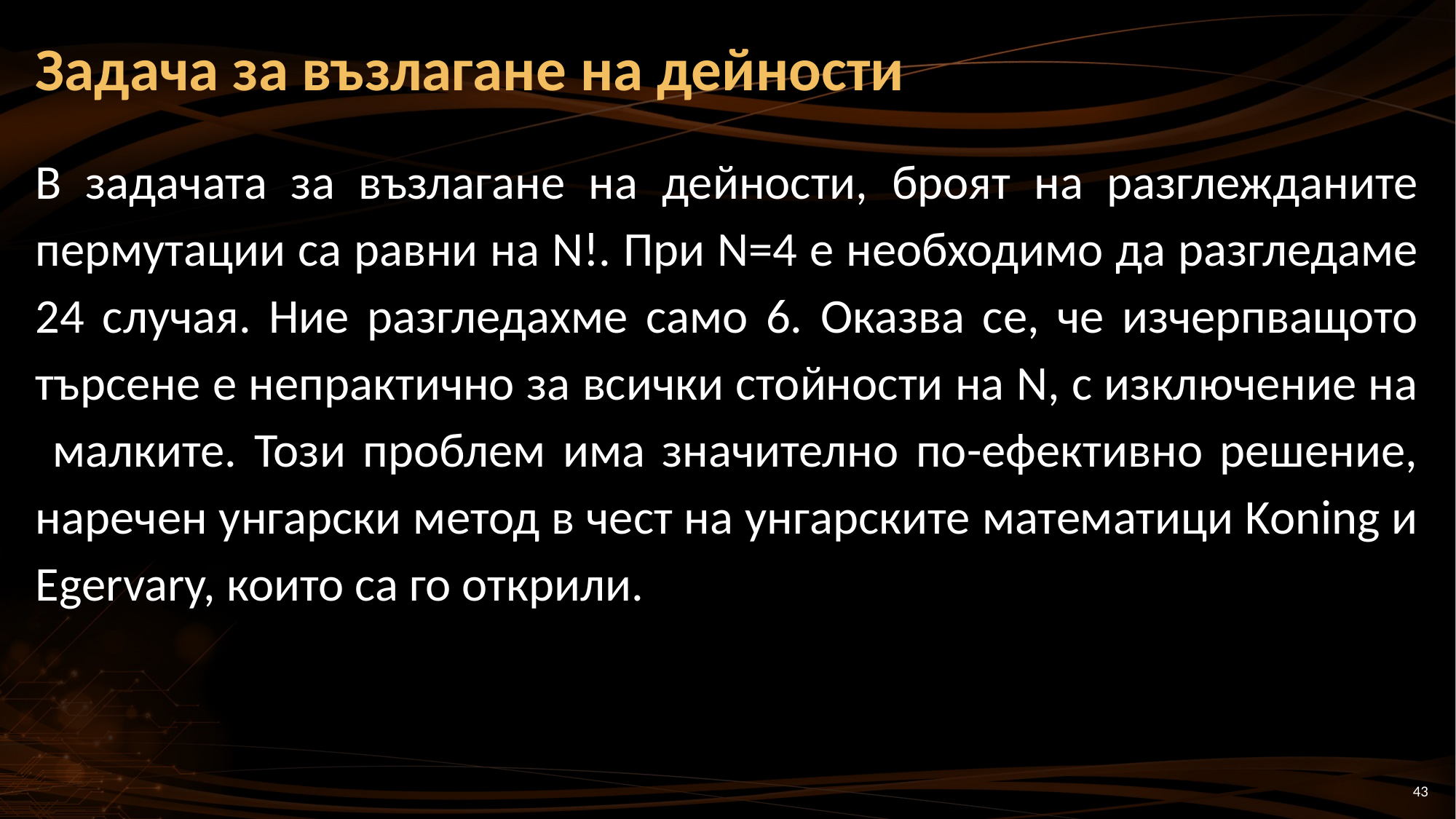

# Задача за възлагане на дейности
В задачата за възлагане на дейности, броят на разглежданите пермутации са равни на N!. При N=4 е необходимо да разгледаме 24 случая. Ние разгледахме само 6. Оказва се, че изчерпващото търсене е непрактично за всички стойности на N, с изключение на  малките. Този проблем има значително по-ефективно решение, наречен унгарски метод в чест на унгарските математици Koning и Egervary, които са го открили.

43